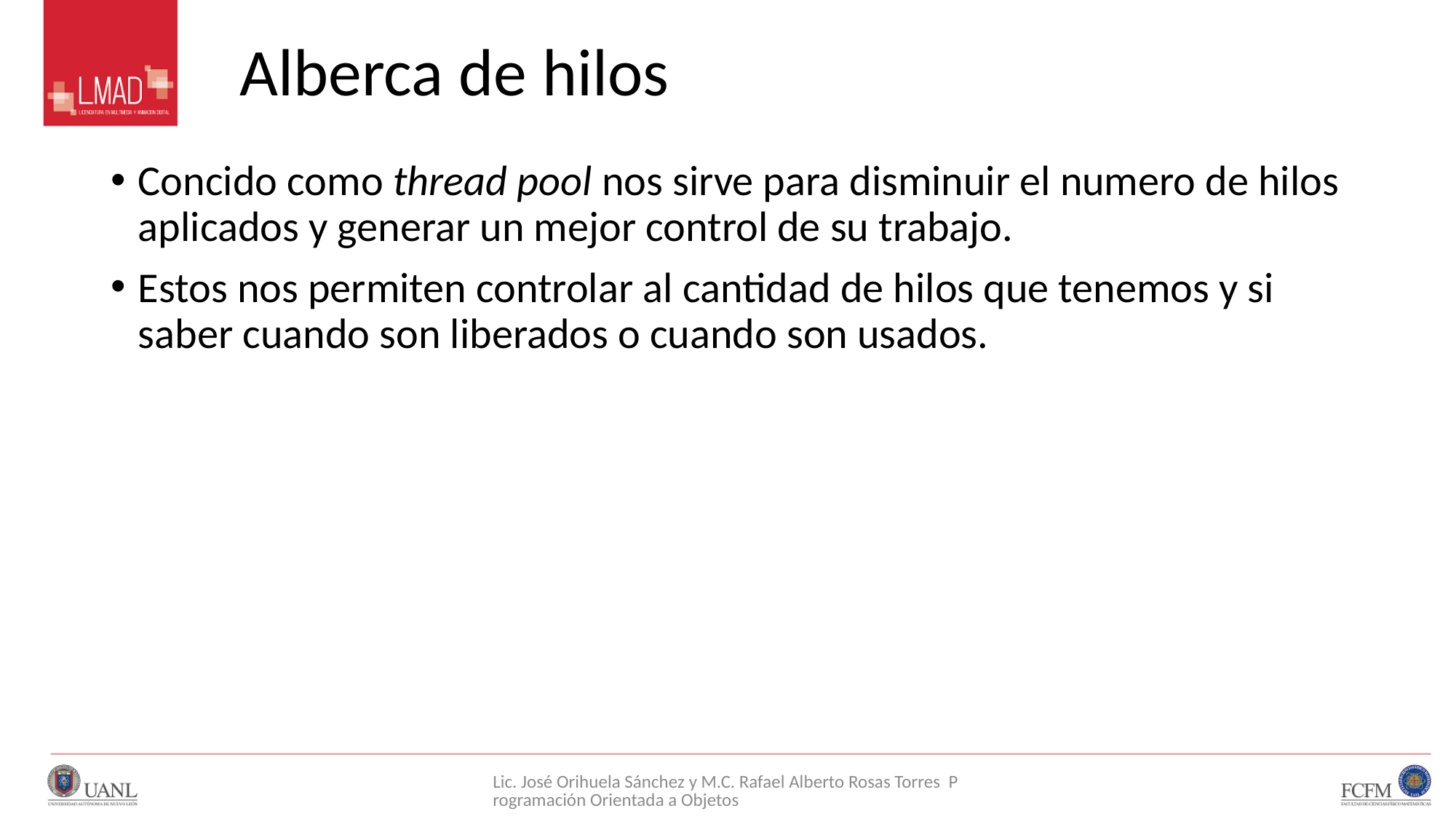

# Alberca de hilos
Concido como thread pool nos sirve para disminuir el numero de hilos aplicados y generar un mejor control de su trabajo.
Estos nos permiten controlar al cantidad de hilos que tenemos y si saber cuando son liberados o cuando son usados.
Lic. José Orihuela Sánchez y M.C. Rafael Alberto Rosas Torres  Programación Orientada a Objetos